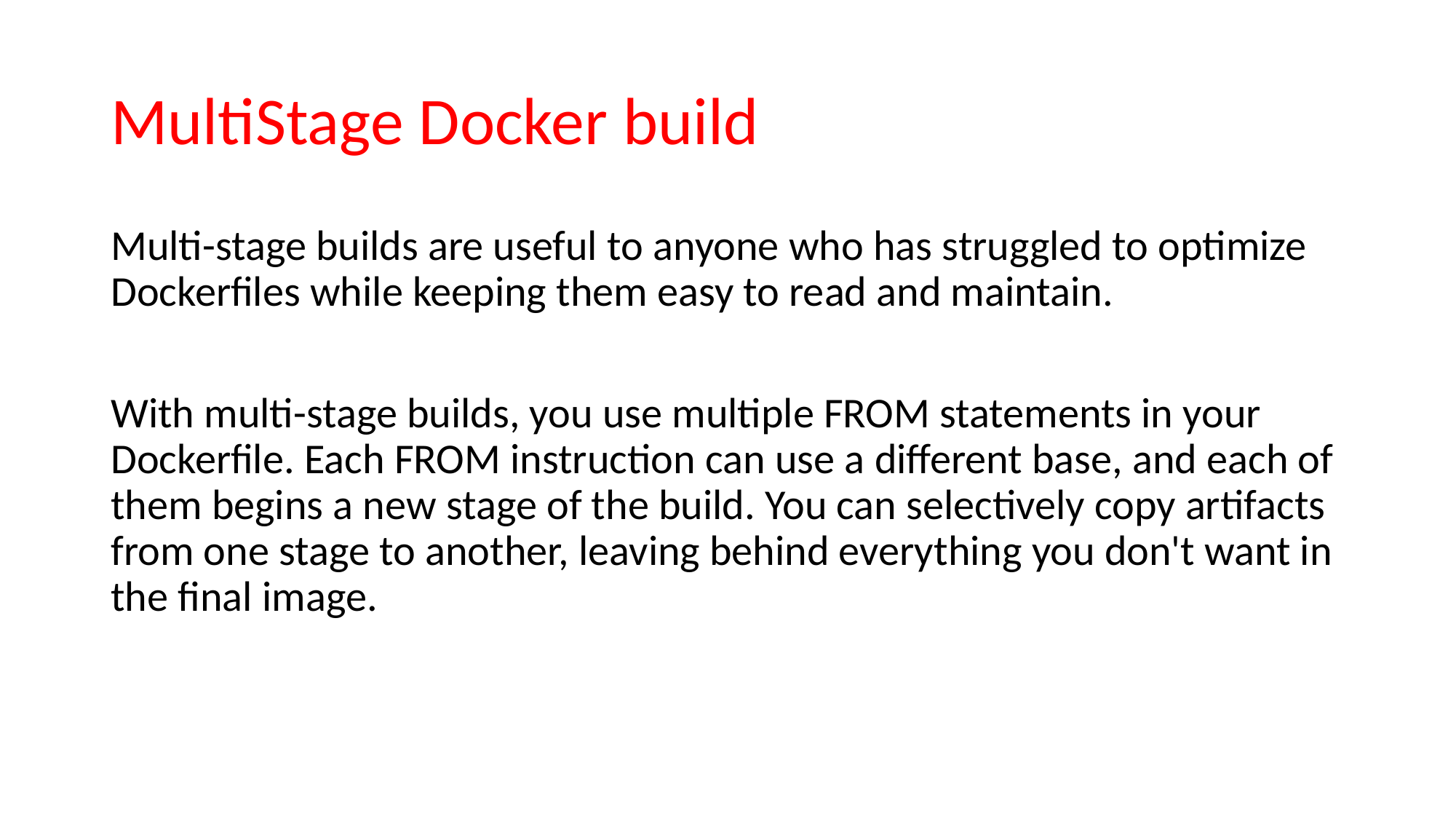

# MultiStage Docker build
Multi-stage builds are useful to anyone who has struggled to optimize Dockerfiles while keeping them easy to read and maintain.

With multi-stage builds, you use multiple FROM statements in your Dockerfile. Each FROM instruction can use a different base, and each of them begins a new stage of the build. You can selectively copy artifacts from one stage to another, leaving behind everything you don't want in the final image.